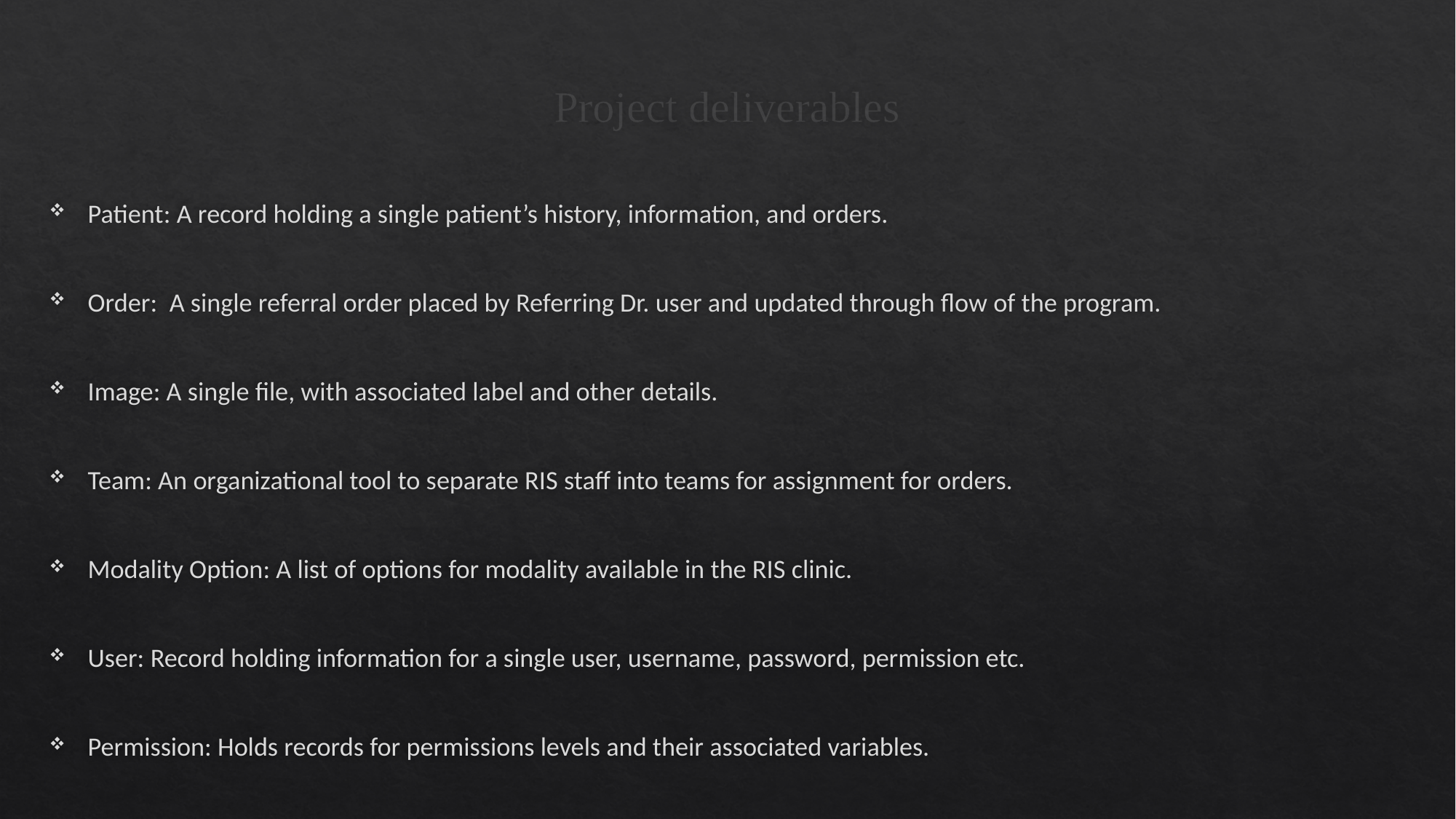

# Project deliverables
Patient: A record holding a single patient’s history, information, and orders.

Order:  A single referral order placed by Referring Dr. user and updated through flow of the program.

Image: A single file, with associated label and other details.

Team: An organizational tool to separate RIS staff into teams for assignment for orders.

Modality Option: A list of options for modality available in the RIS clinic.

User: Record holding information for a single user, username, password, permission etc.

Permission: Holds records for permissions levels and their associated variables.